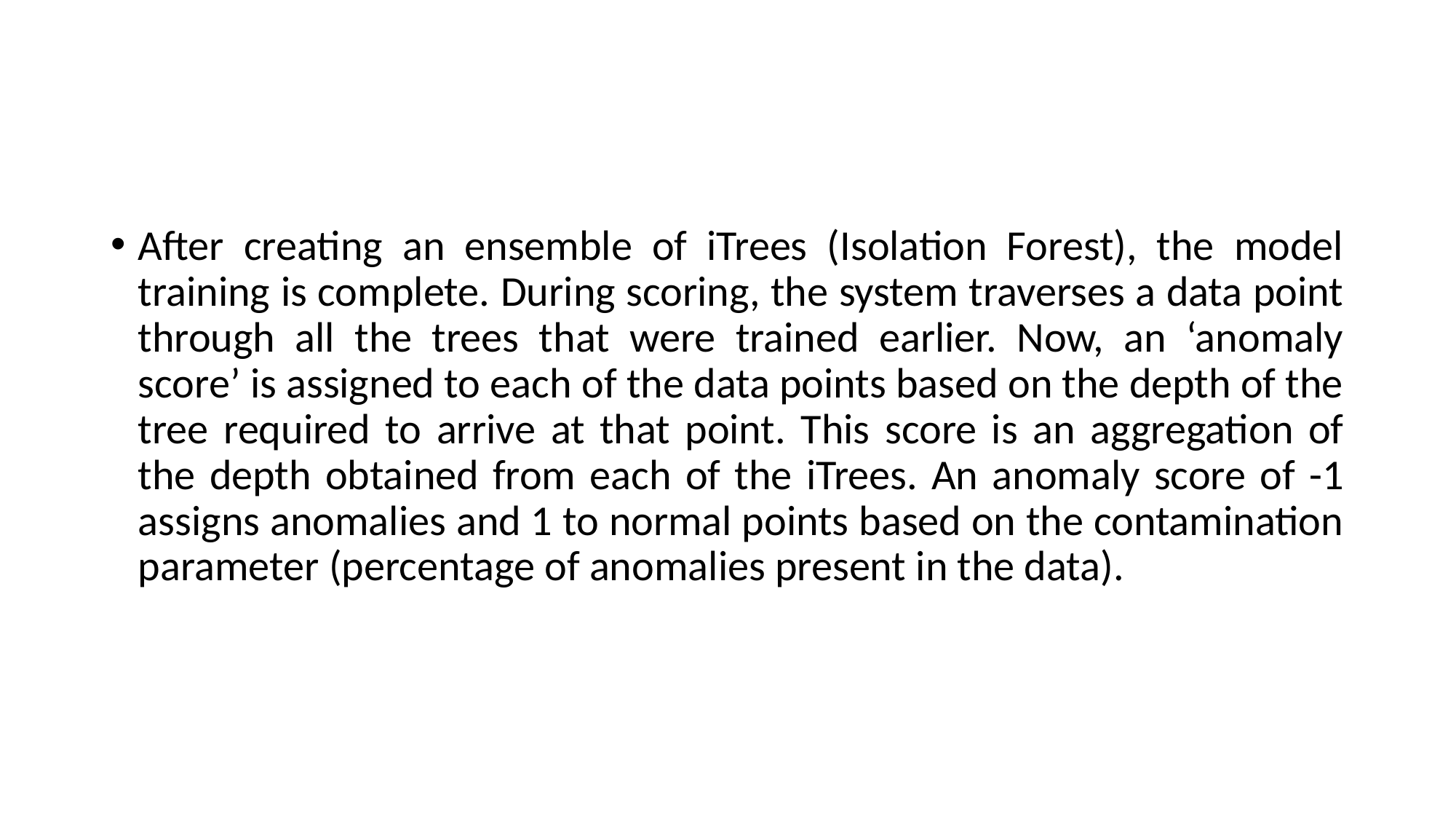

After creating an ensemble of iTrees (Isolation Forest), the model training is complete. During scoring, the system traverses a data point through all the trees that were trained earlier. Now, an ‘anomaly score’ is assigned to each of the data points based on the depth of the tree required to arrive at that point. This score is an aggregation of the depth obtained from each of the iTrees. An anomaly score of -1 assigns anomalies and 1 to normal points based on the contamination parameter (percentage of anomalies present in the data).